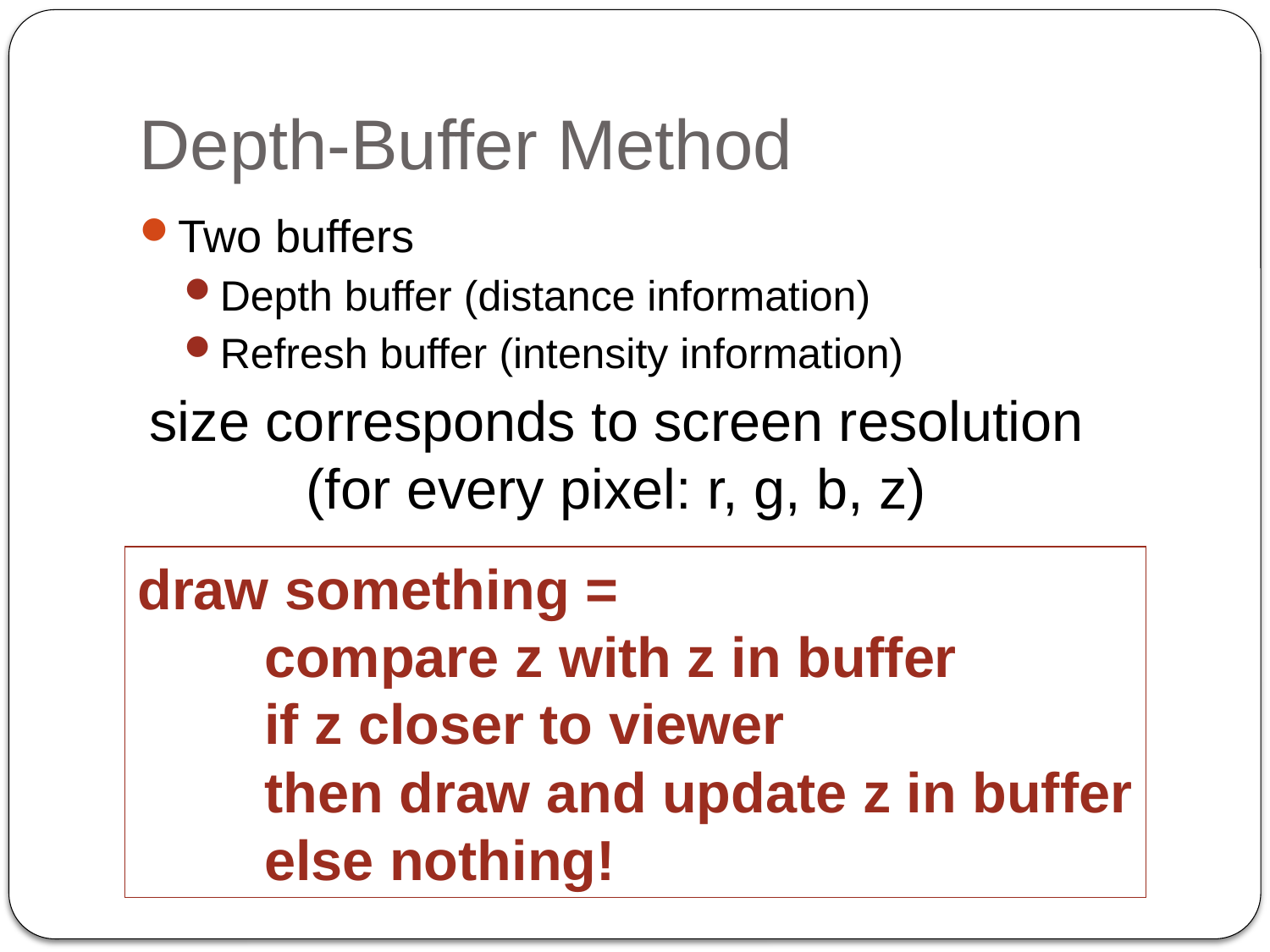

# Depth-Buffer Method
Two buffers
Depth buffer (distance information)
Refresh buffer (intensity information)

size corresponds to screen resolution
(for every pixel: r, g, b, z)
draw something =
	compare z with z in buffer
	if z closer to viewer
	then draw and update z in buffer
	else nothing!